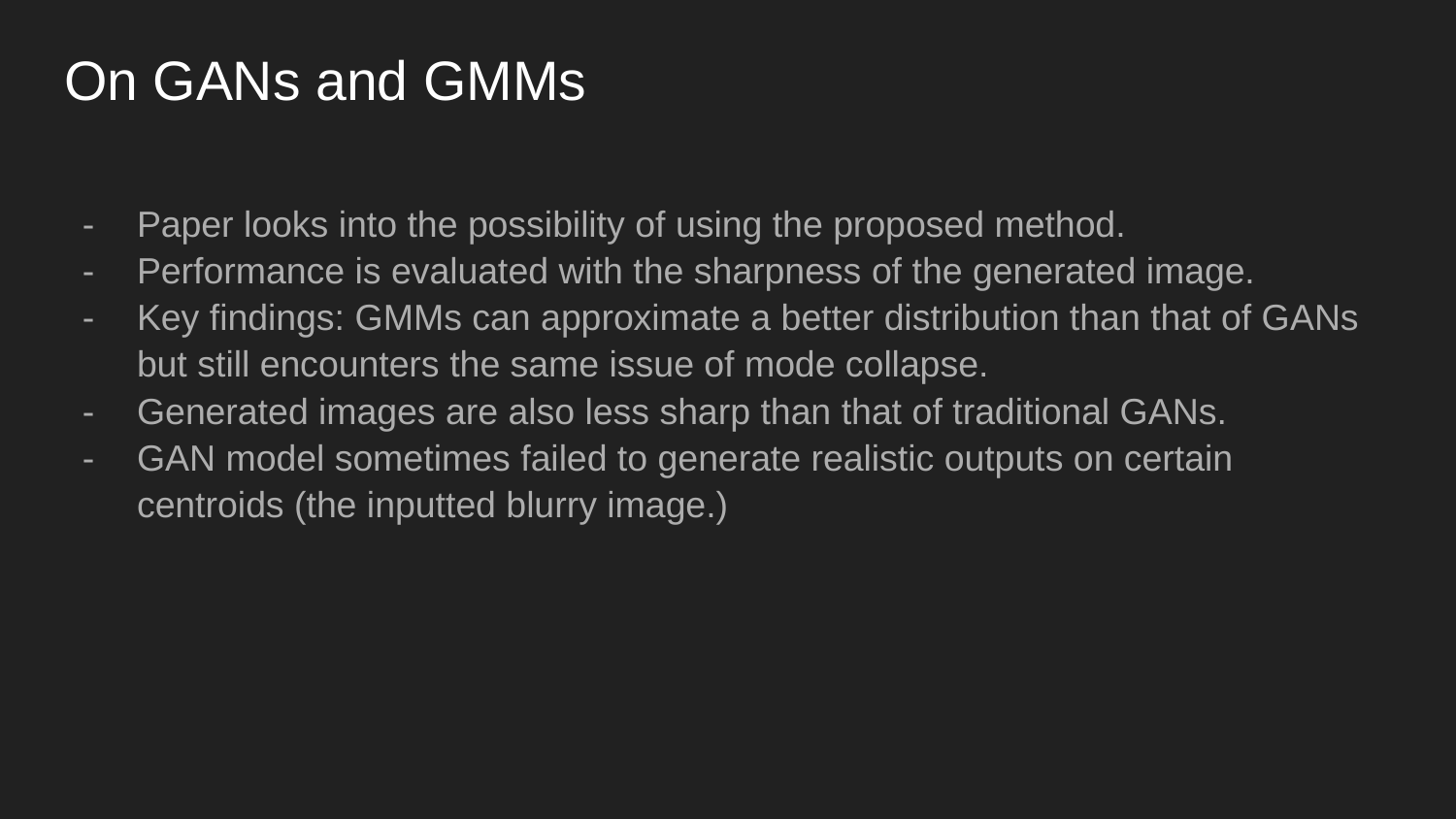

# On GANs and GMMs
Paper looks into the possibility of using the proposed method.
Performance is evaluated with the sharpness of the generated image.
Key findings: GMMs can approximate a better distribution than that of GANs but still encounters the same issue of mode collapse.
Generated images are also less sharp than that of traditional GANs.
GAN model sometimes failed to generate realistic outputs on certain  centroids (the inputted blurry image.)